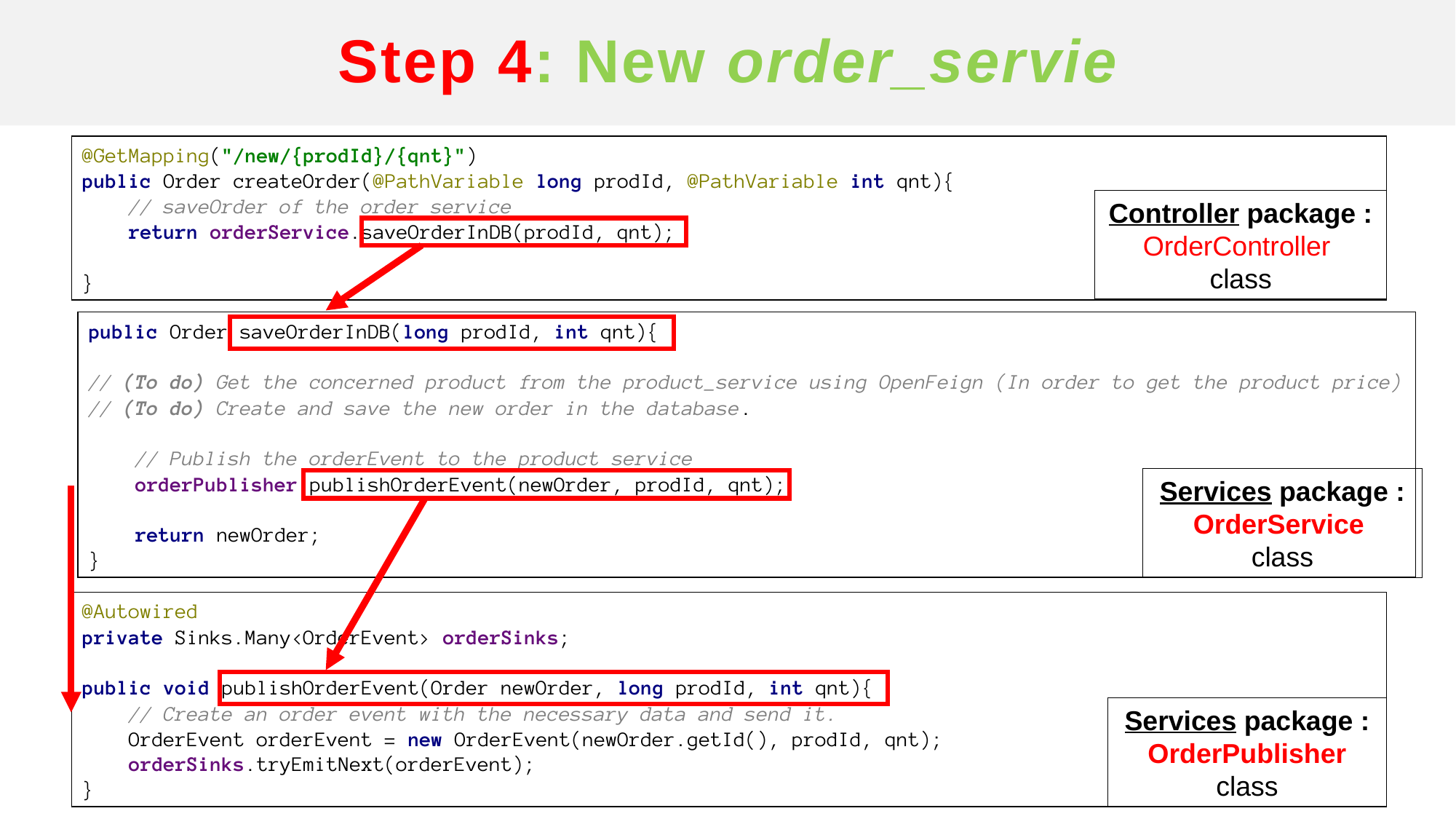

# Step 4: New order_servie
@GetMapping("/new/{prodId}/{qnt}")
public Order createOrder(@PathVariable long prodId, @PathVariable int qnt){
    // saveOrder of the order service
    return orderService.saveOrderInDB(prodId, qnt);
}
Controller package : OrderController
class

public Order saveOrderInDB(long prodId, int qnt){
// (To do) Get the concerned product from the product_service using OpenFeign (In order to get the product price)
// (To do) Create and save the new order in the database.
    // Publish the orderEvent to the product service
    orderPublisher.publishOrderEvent(newOrder, prodId, qnt);
    return newOrder;
}

Services package : OrderService
class

@Autowired
private Sinks.Many<OrderEvent> orderSinks;
public void publishOrderEvent(Order newOrder, long prodId, int qnt){
    // Create an order event with the necessary data and send it.
    OrderEvent orderEvent = new OrderEvent(newOrder.getId(), prodId, qnt);
    orderSinks.tryEmitNext(orderEvent);
}

Services package : OrderPublisher class